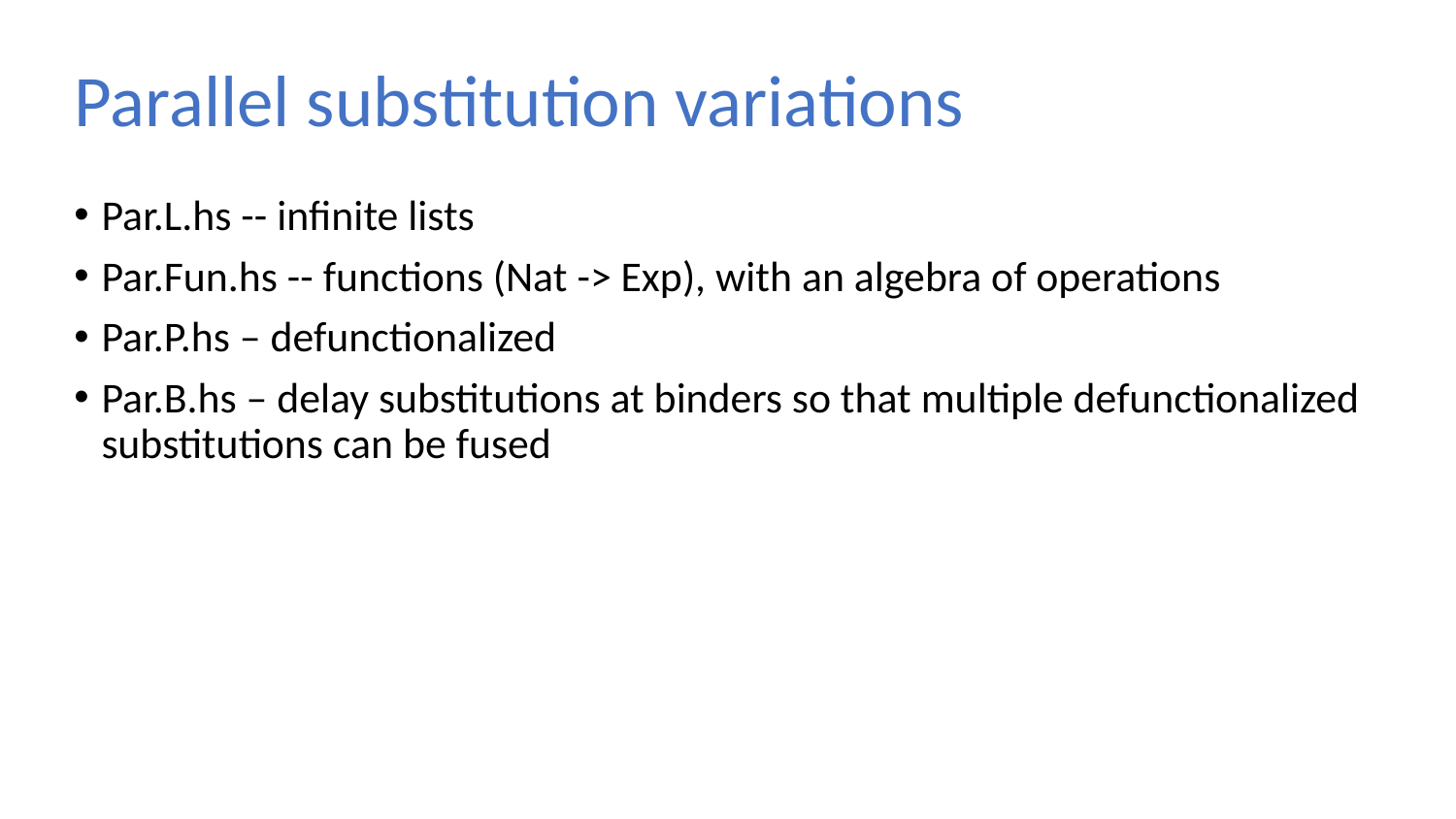

# Parallel substitution variations
Par.L.hs -- infinite lists
Par.Fun.hs -- functions (Nat -> Exp), with an algebra of operations
Par.P.hs – defunctionalized
Par.B.hs – delay substitutions at binders so that multiple defunctionalized substitutions can be fused